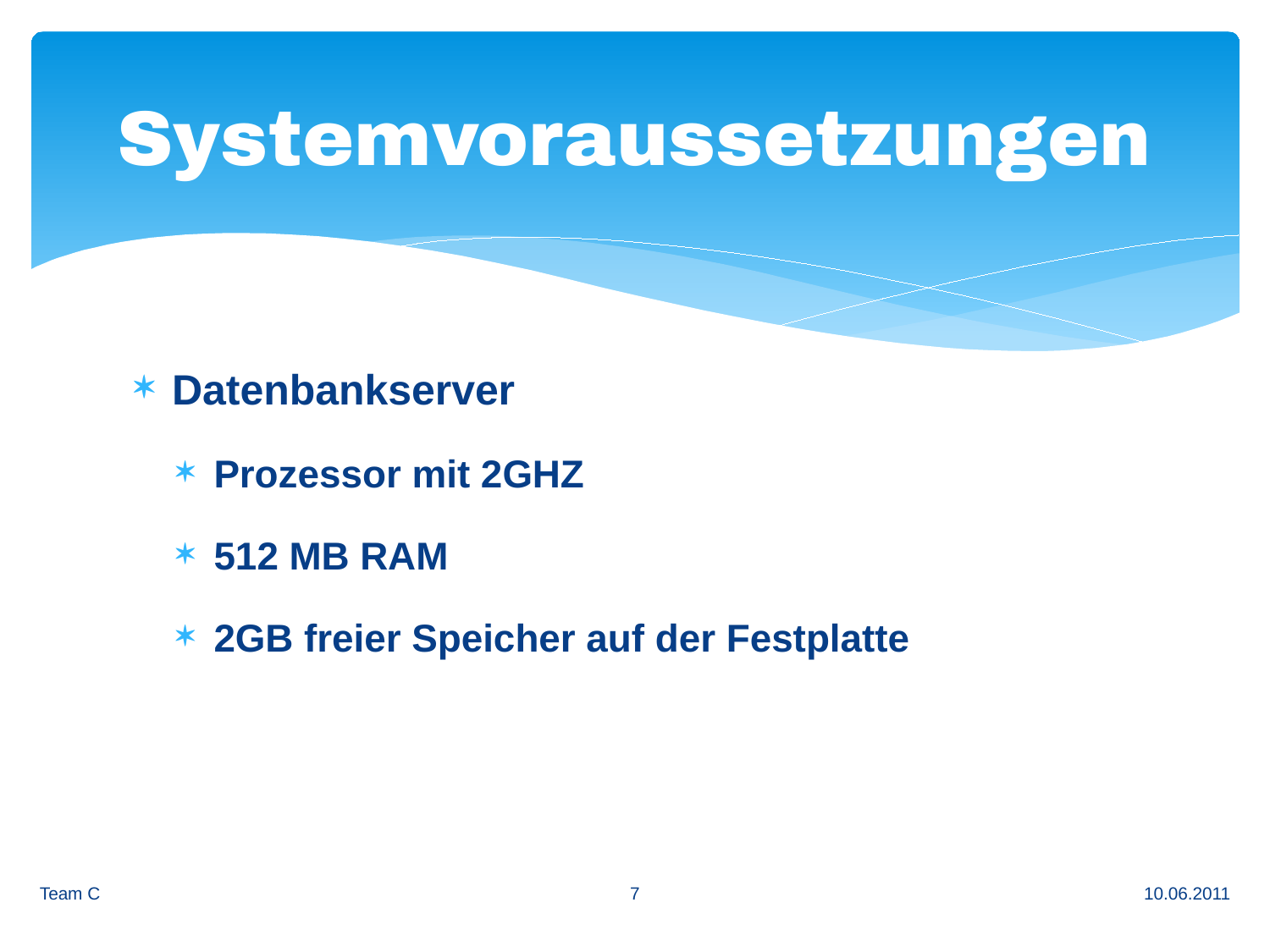

# Systemvoraussetzungen
Datenbankserver
Prozessor mit 2GHZ
512 MB RAM
2GB freier Speicher auf der Festplatte

7
Team C
10.06.2011